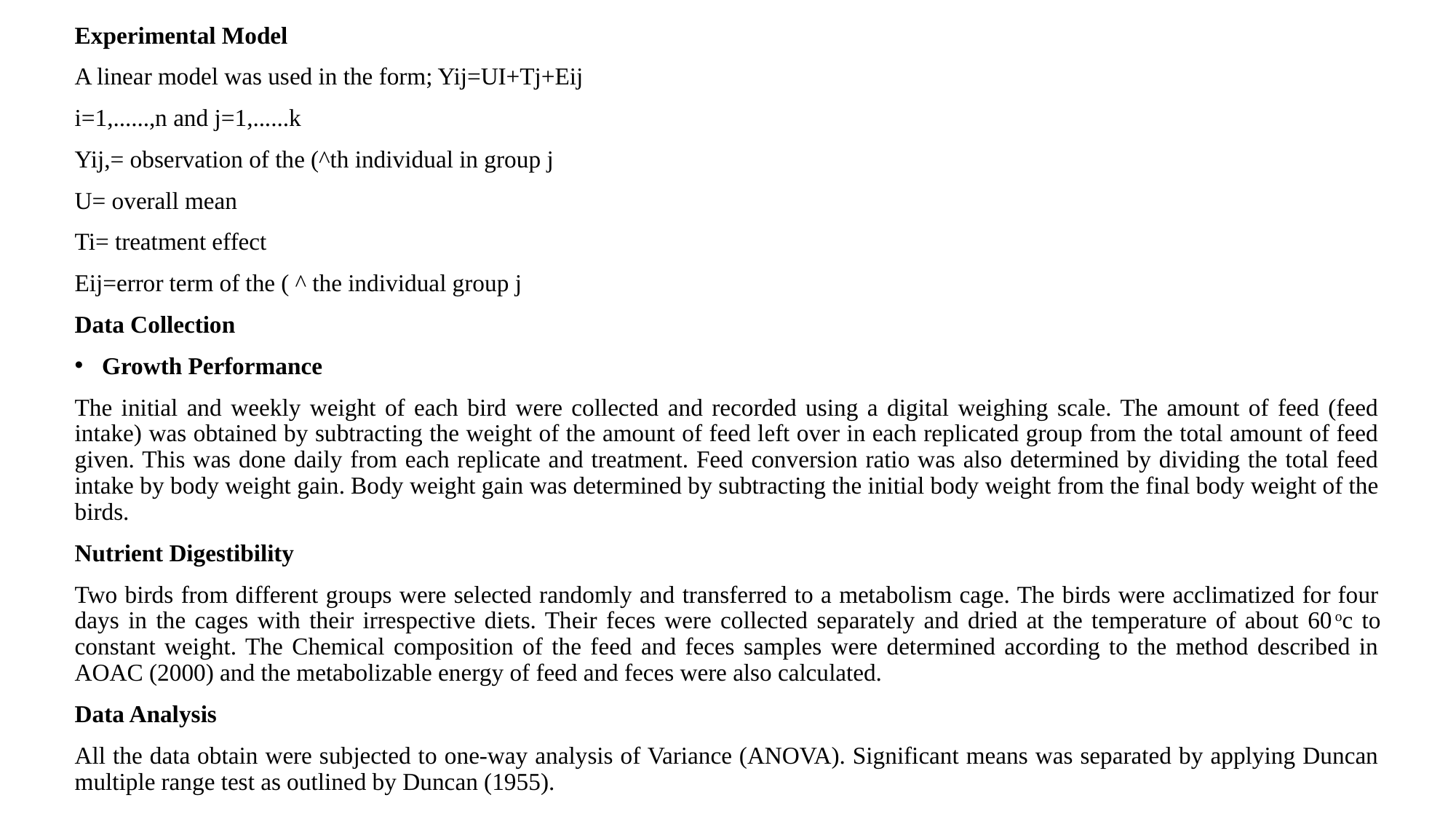

Experimental Model
A linear model was used in the form; Yij=UI+Tj+Eij
i=1,......,n and j=1,......k
Yij,= observation of the (^th individual in group j
U= overall mean
Ti= treatment effect
Eij=error term of the ( ^ the individual group j
Data Collection
Growth Performance
The initial and weekly weight of each bird were collected and recorded using a digital weighing scale. The amount of feed (feed intake) was obtained by subtracting the weight of the amount of feed left over in each replicated group from the total amount of feed given. This was done daily from each replicate and treatment. Feed conversion ratio was also determined by dividing the total feed intake by body weight gain. Body weight gain was determined by subtracting the initial body weight from the final body weight of the birds.
Nutrient Digestibility
Two birds from different groups were selected randomly and transferred to a metabolism cage. The birds were acclimatized for four days in the cages with their irrespective diets. Their feces were collected separately and dried at the temperature of about 60oc to constant weight. The Chemical composition of the feed and feces samples were determined according to the method described in AOAC (2000) and the metabolizable energy of feed and feces were also calculated.
Data Analysis
All the data obtain were subjected to one-way analysis of Variance (ANOVA). Significant means was separated by applying Duncan multiple range test as outlined by Duncan (1955).